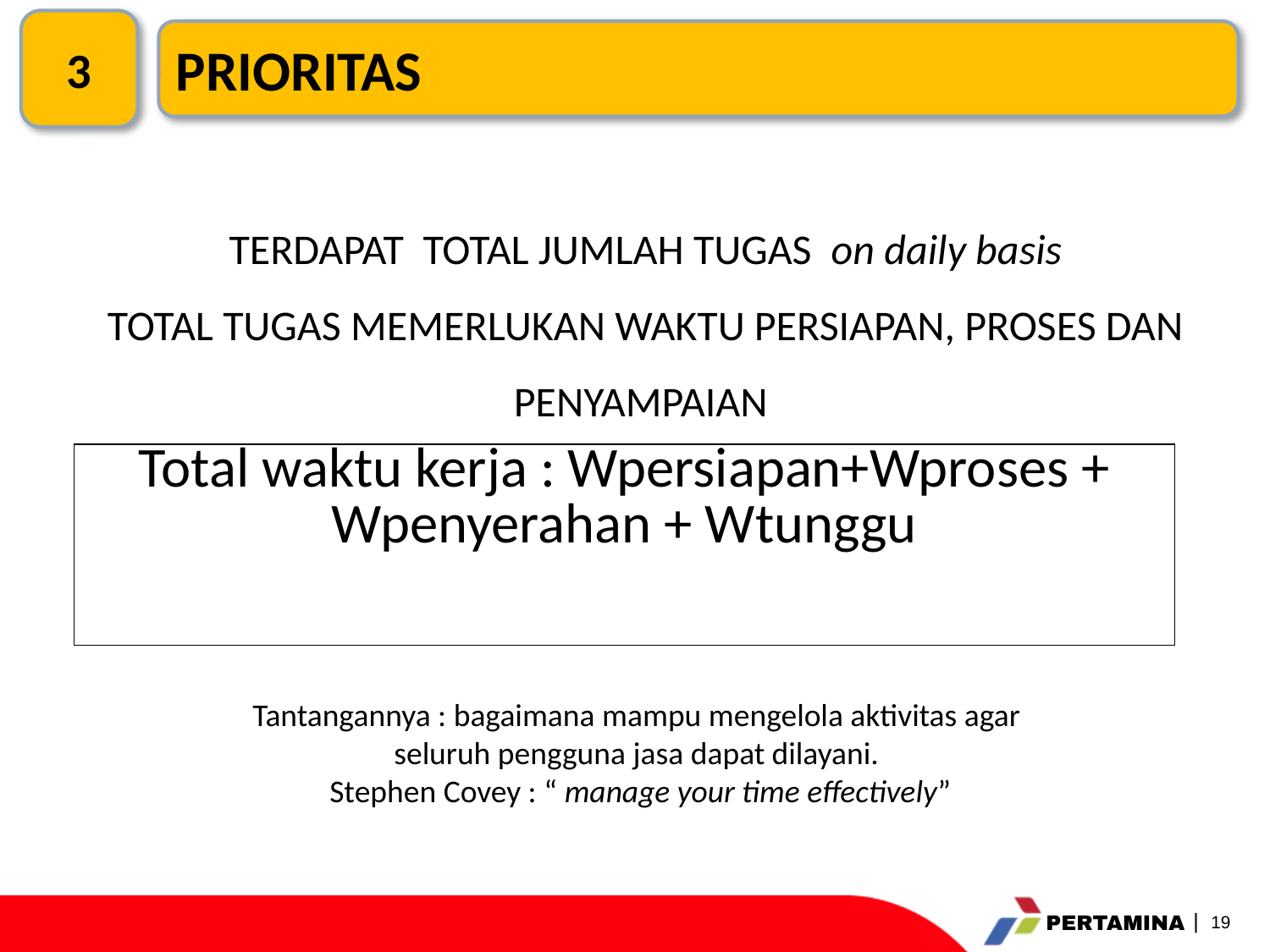

3
PRIORITAS

TERDAPAT  TOTAL JUMLAH TUGAS  on daily basis
TOTAL TUGAS MEMERLUKAN WAKTU PERSIAPAN, PROSES DAN PENYAMPAIAN
| Total waktu kerja : Wpersiapan+Wproses + Wpenyerahan + Wtunggu |
| --- |
Tantangannya : bagaimana mampu mengelola aktivitas agar
seluruh pengguna jasa dapat dilayani.
Stephen Covey : “ manage your time effectively”
19